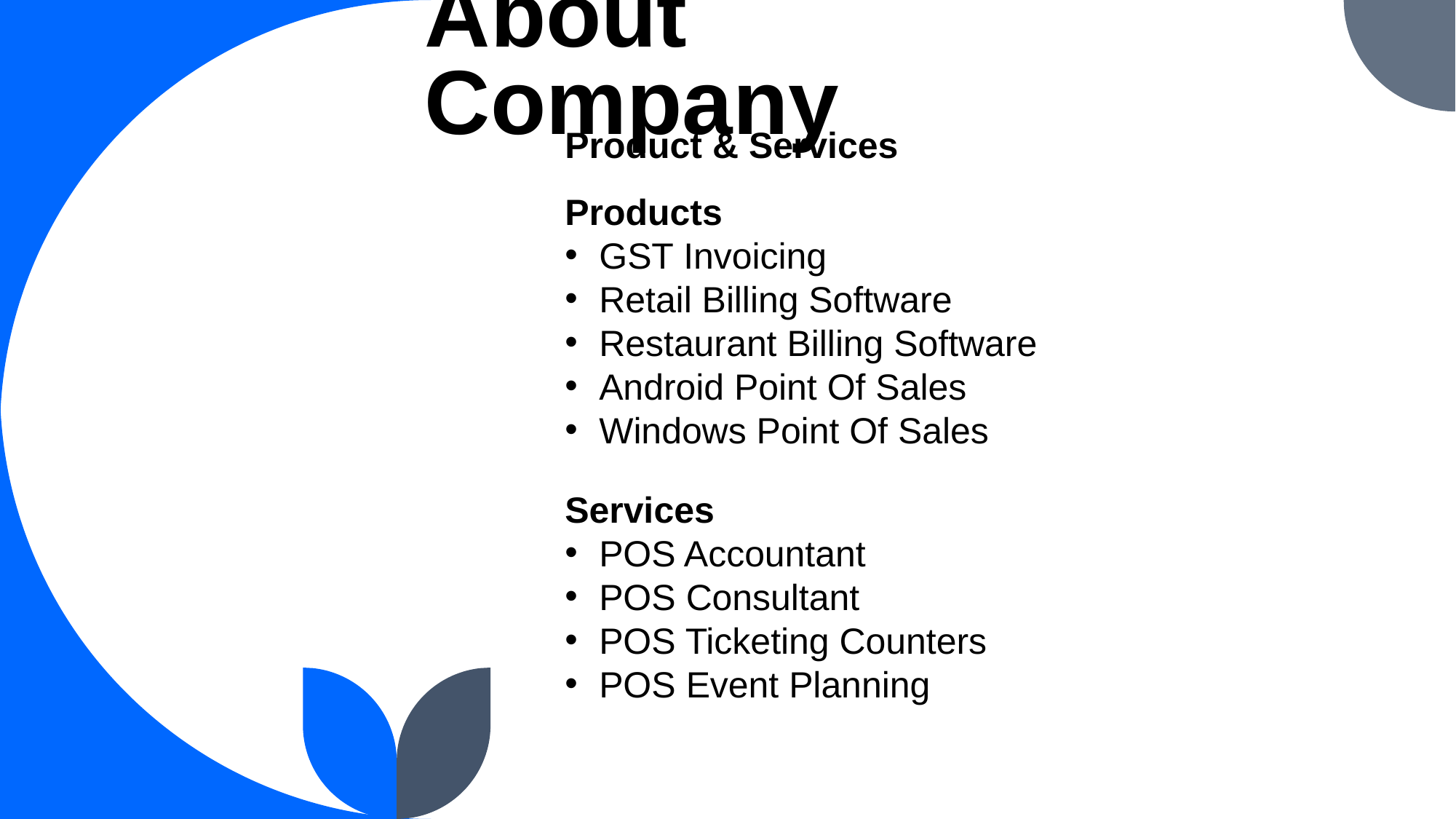

# About Company
Product & Services
Products
GST Invoicing
Retail Billing Software
Restaurant Billing Software
Android Point Of Sales
Windows Point Of Sales
Services
POS Accountant
POS Consultant
POS Ticketing Counters
POS Event Planning